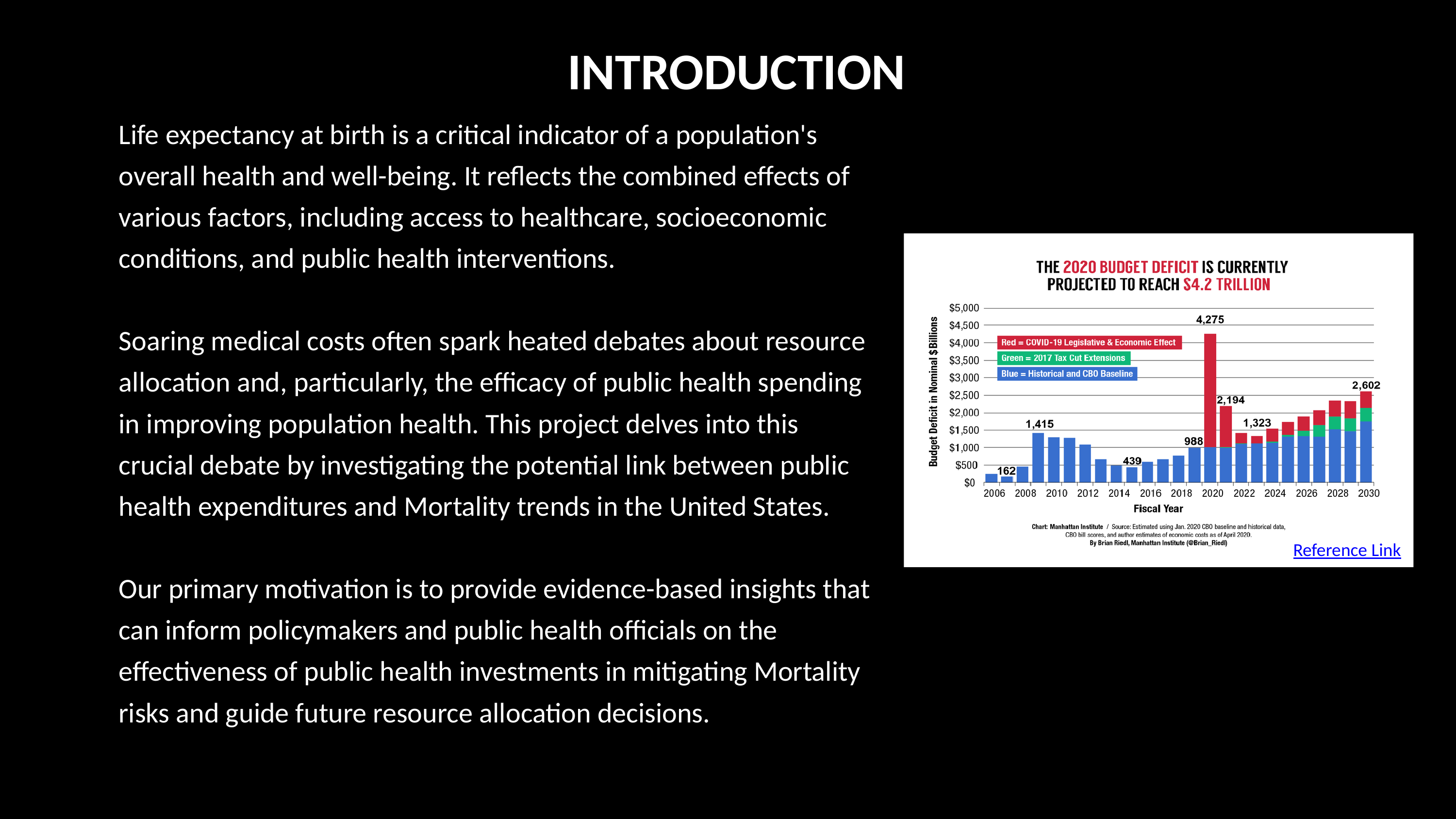

INTRODUCTION
Life expectancy at birth is a critical indicator of a population's overall health and well-being. It reflects the combined effects of various factors, including access to healthcare, socioeconomic conditions, and public health interventions.

Soaring medical costs often spark heated debates about resource allocation and, particularly, the efficacy of public health spending in improving population health. This project delves into this crucial debate by investigating the potential link between public health expenditures and Mortality trends in the United States.

Our primary motivation is to provide evidence-based insights that can inform policymakers and public health officials on the effectiveness of public health investments in mitigating Mortality risks and guide future resource allocation decisions.

Reference Link